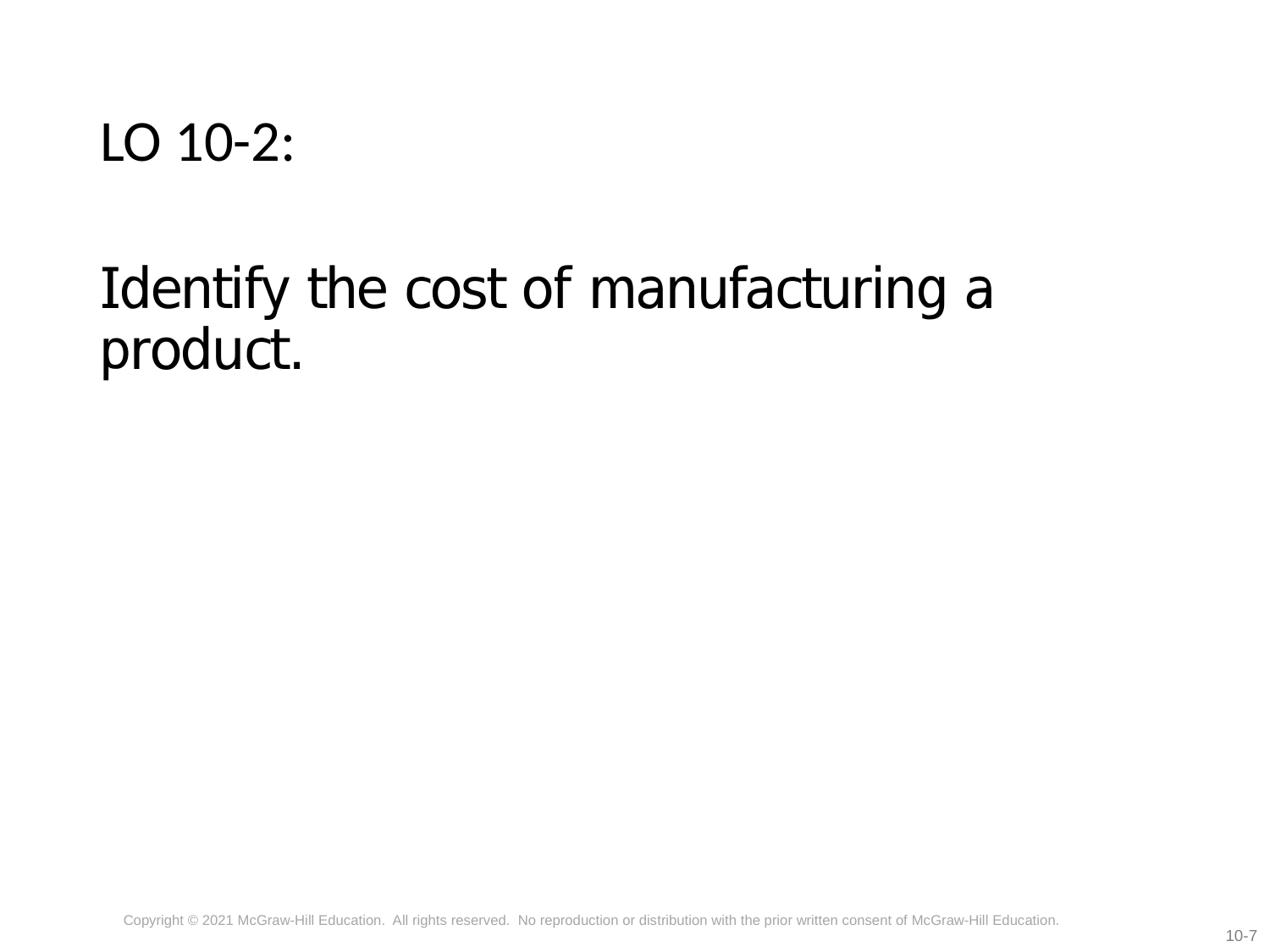

# LO 10-2:

Identify the cost of manufacturing a product.